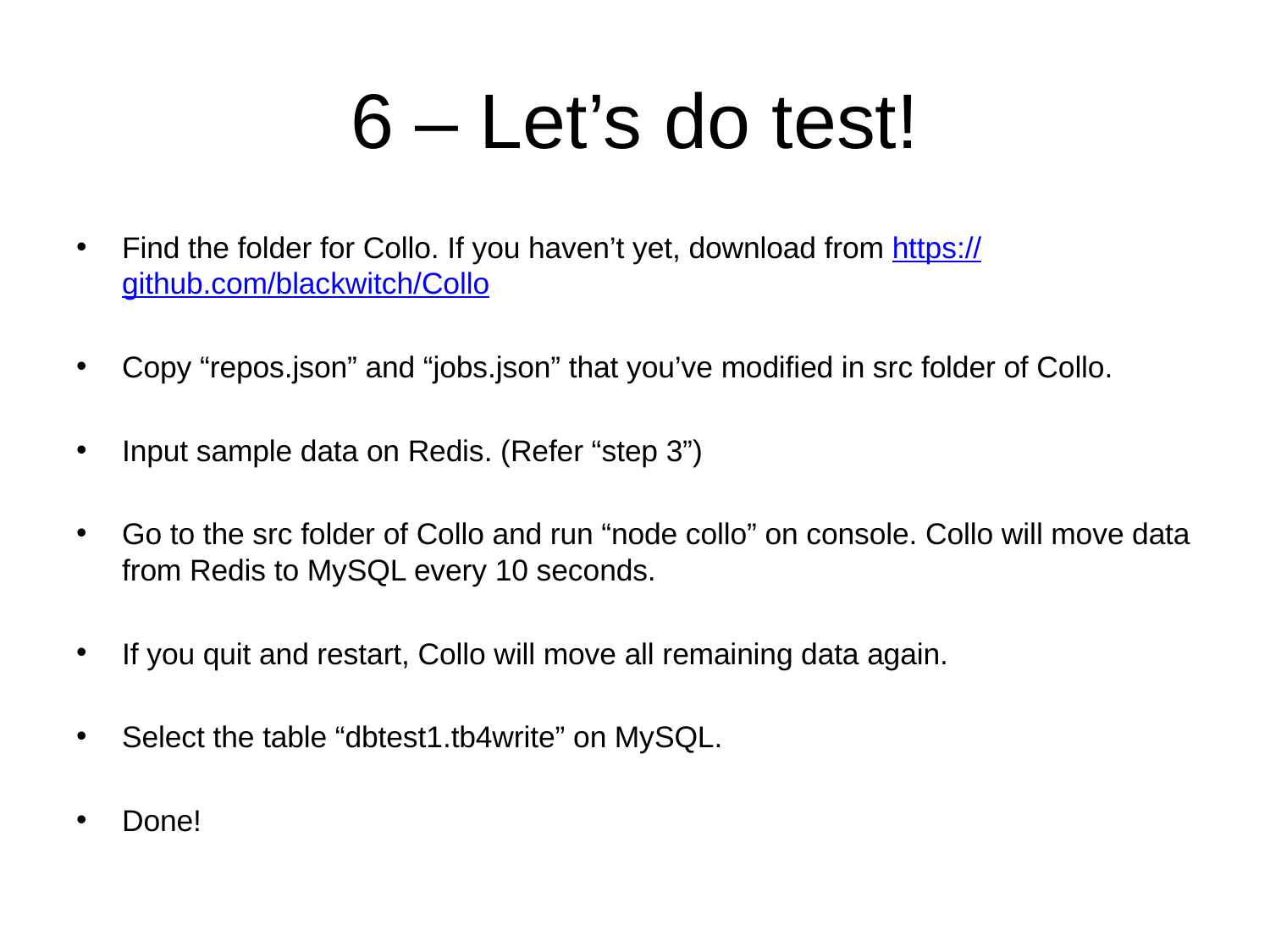

# 6 – Let’s do test!
Find the folder for Collo. If you haven’t yet, download from https://github.com/blackwitch/Collo

Copy “repos.json” and “jobs.json” that you’ve modified in src folder of Collo.

Input sample data on Redis. (Refer “step 3”)

Go to the src folder of Collo and run “node collo” on console. Collo will move data from Redis to MySQL every 10 seconds.

If you quit and restart, Collo will move all remaining data again.

Select the table “dbtest1.tb4write” on MySQL.

Done!